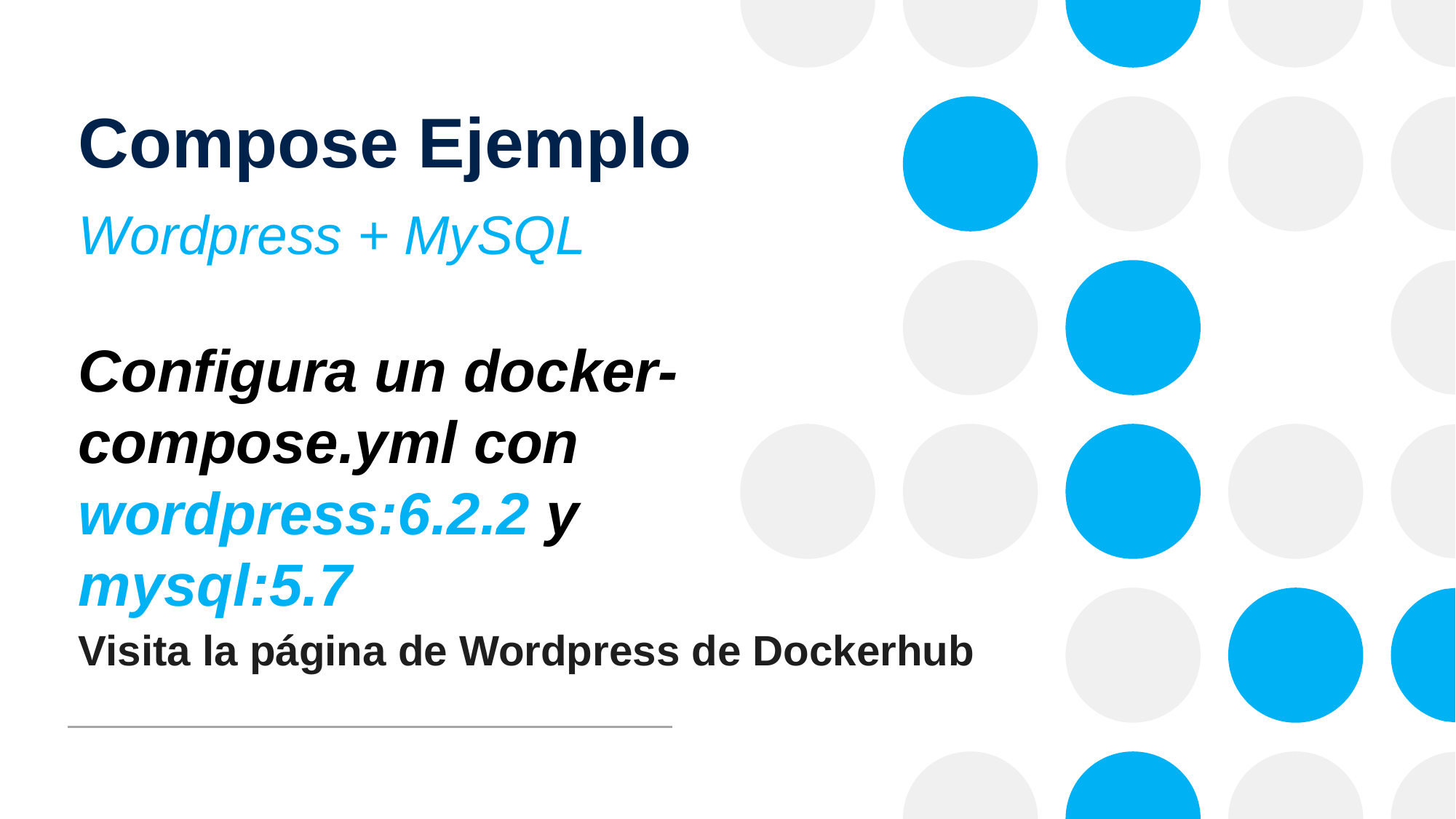

# Compose Ejemplo
Wordpress + MySQL
Configura un docker-compose.yml con wordpress:6.2.2 y mysql:5.7
Visita la página de Wordpress de Dockerhub